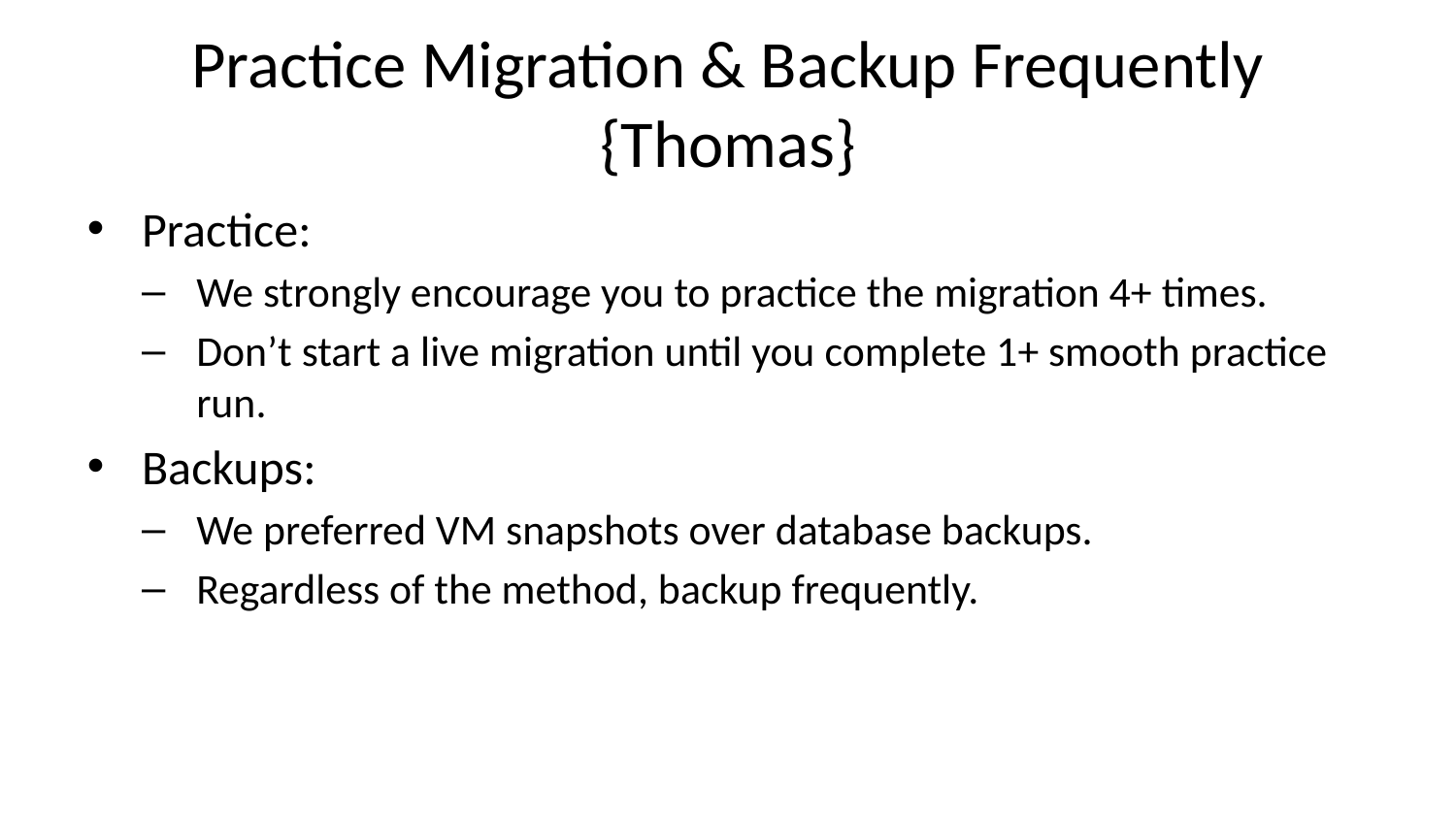

# Practice Migration & Backup Frequently {Thomas}
Practice:
We strongly encourage you to practice the migration 4+ times.
Don’t start a live migration until you complete 1+ smooth practice run.
Backups:
We preferred VM snapshots over database backups.
Regardless of the method, backup frequently.